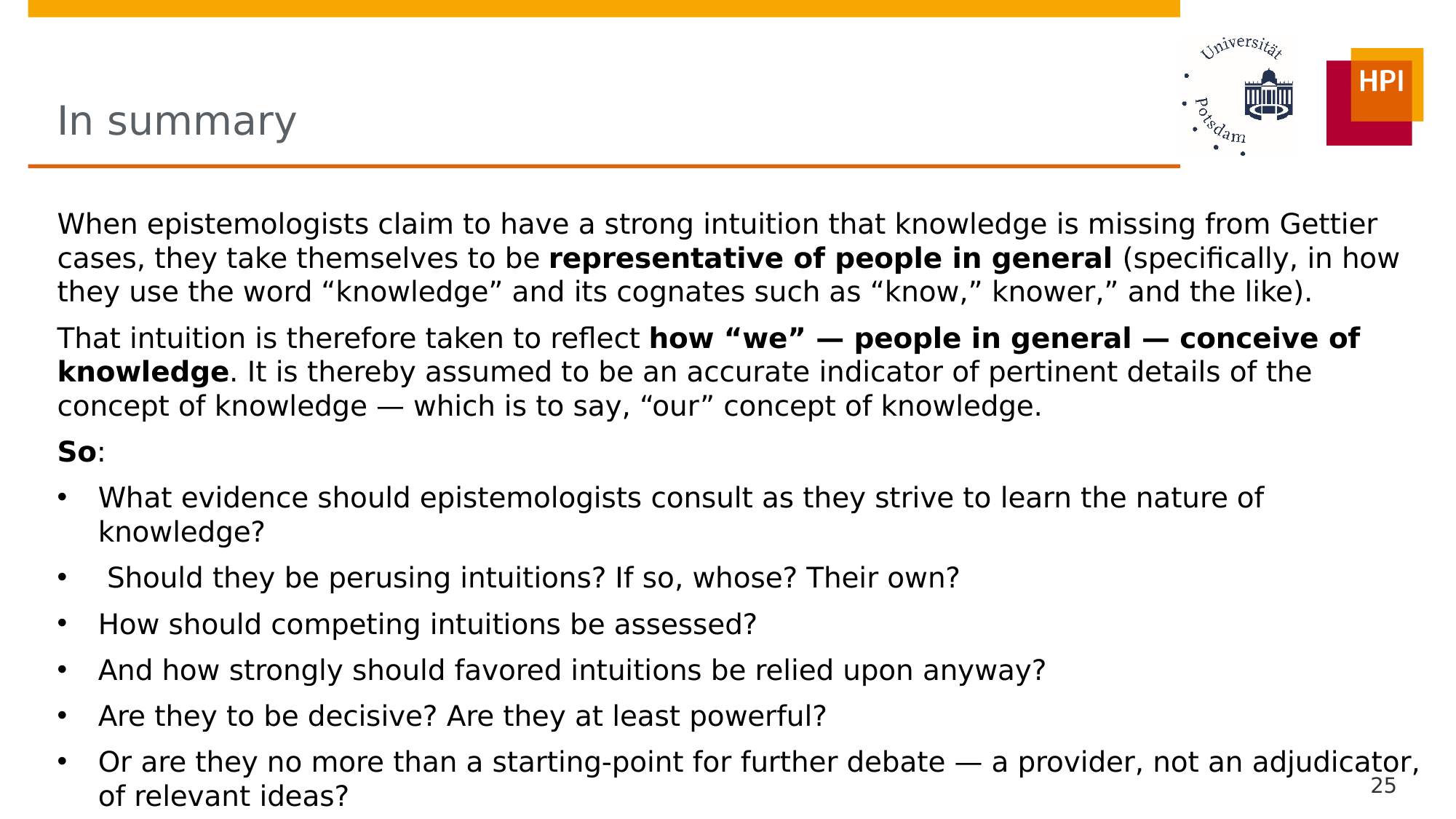

# In summary
When epistemologists claim to have a strong intuition that knowledge is missing from Gettier cases, they take themselves to be representative of people in general (specifically, in how they use the word “knowledge” and its cognates such as “know,” knower,” and the like).
That intuition is therefore taken to reflect how “we” — people in general — conceive of knowledge. It is thereby assumed to be an accurate indicator of pertinent details of the concept of knowledge — which is to say, “our” concept of knowledge.
So:
What evidence should epistemologists consult as they strive to learn the nature of knowledge?
 Should they be perusing intuitions? If so, whose? Their own?
How should competing intuitions be assessed?
And how strongly should favored intuitions be relied upon anyway?
Are they to be decisive? Are they at least powerful?
Or are they no more than a starting-point for further debate — a provider, not an adjudicator, of relevant ideas?

25